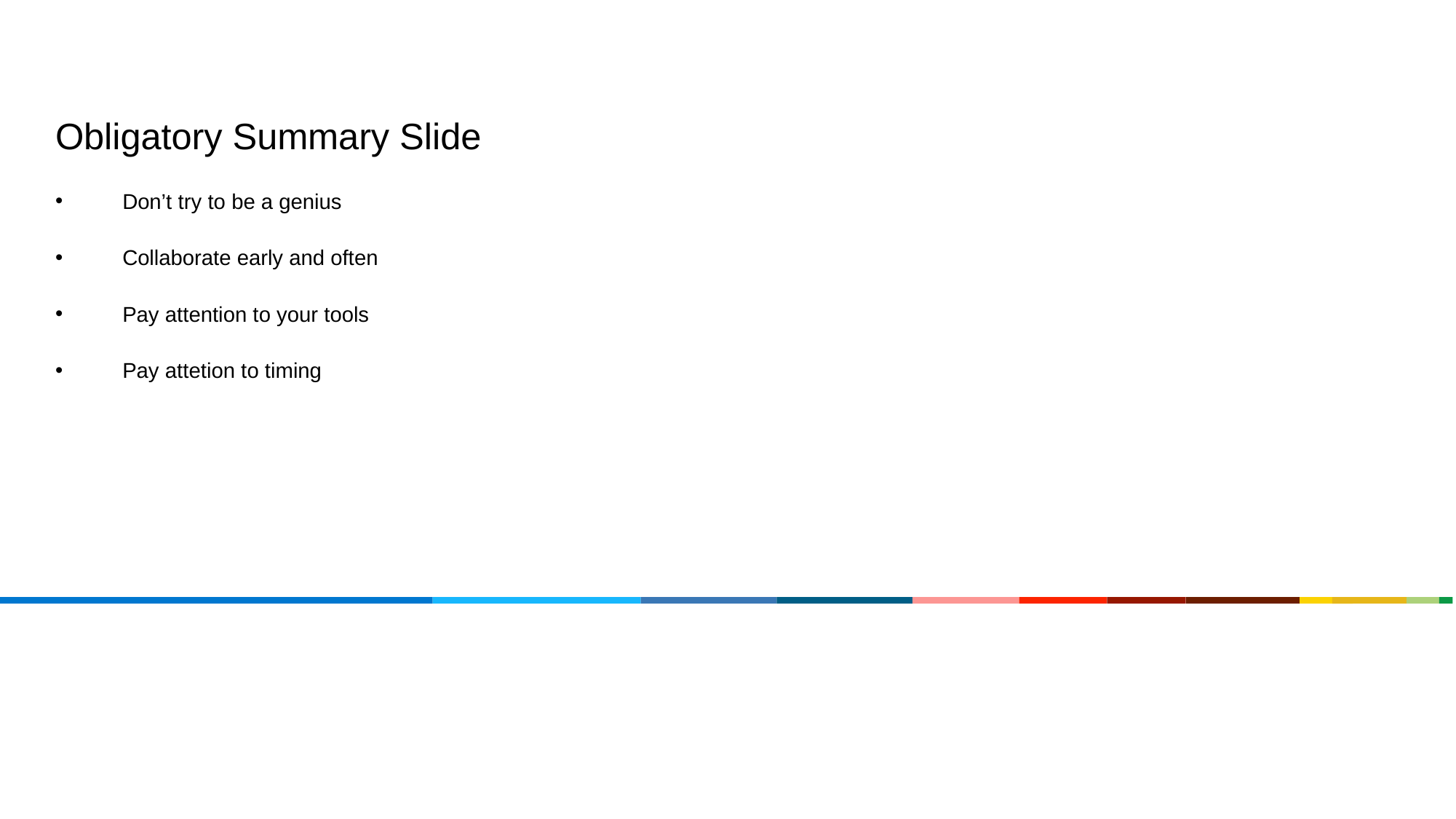

Obligatory Summary Slide
Don’t try to be a genius
Collaborate early and often
Pay attention to your tools
Pay attetion to timing